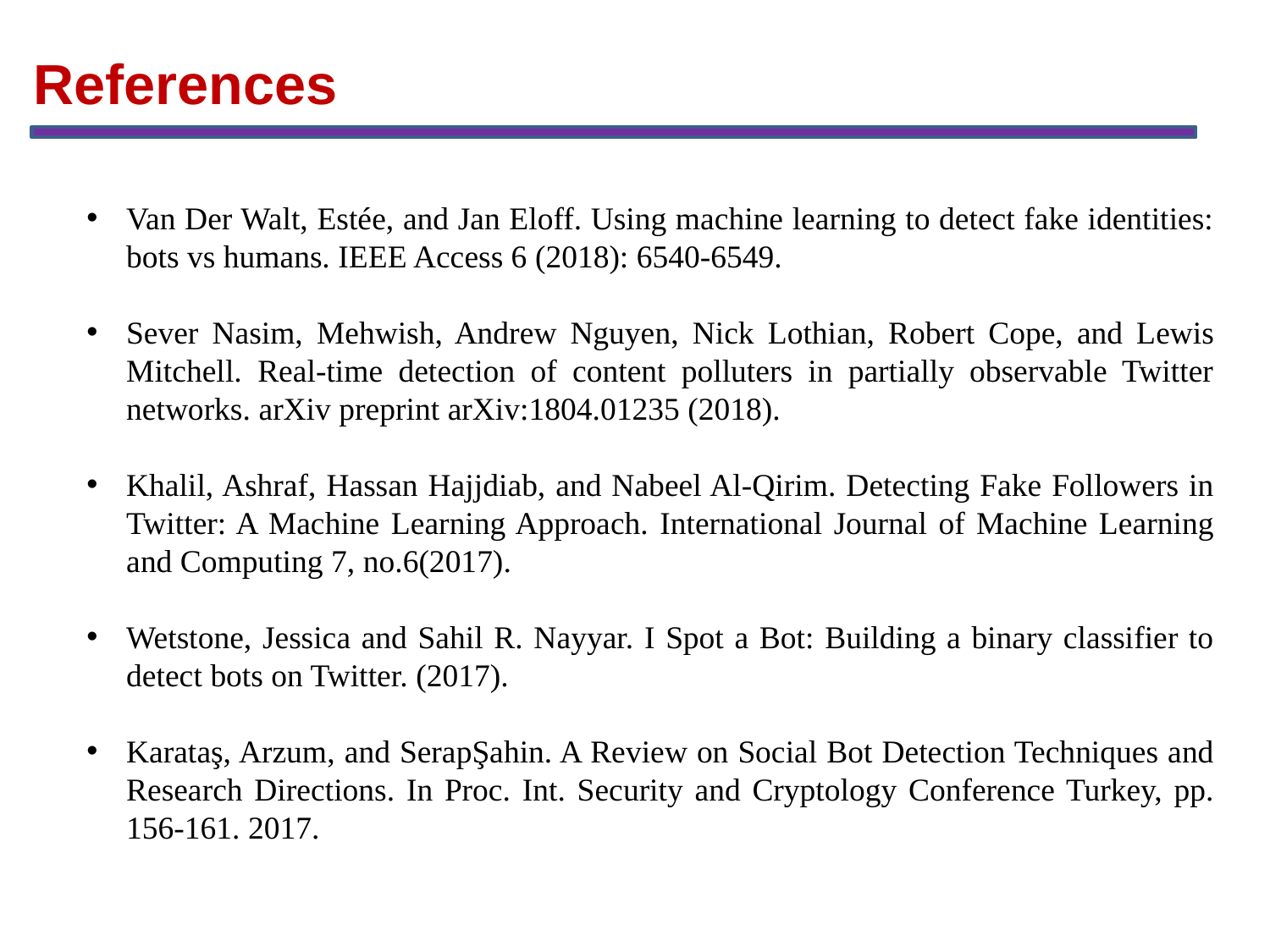

References

Van Der Walt, Estée, and Jan Eloff. Using machine learning to detect fake identities: bots vs humans. IEEE Access 6 (2018): 6540-6549.

Sever Nasim, Mehwish, Andrew Nguyen, Nick Lothian, Robert Cope, and Lewis Mitchell. Real-time detection of content polluters in partially observable Twitter networks. arXiv preprint arXiv:1804.01235 (2018).

Khalil, Ashraf, Hassan Hajjdiab, and Nabeel Al-Qirim. Detecting Fake Followers in Twitter: A Machine Learning Approach. International Journal of Machine Learning and Computing 7, no.6(2017).

Wetstone, Jessica and Sahil R. Nayyar. I Spot a Bot: Building a binary classifier to detect bots on Twitter. (2017).

Karataş, Arzum, and SerapŞahin. A Review on Social Bot Detection Techniques and Research Directions. In Proc. Int. Security and Cryptology Conference Turkey, pp. 156-161. 2017.